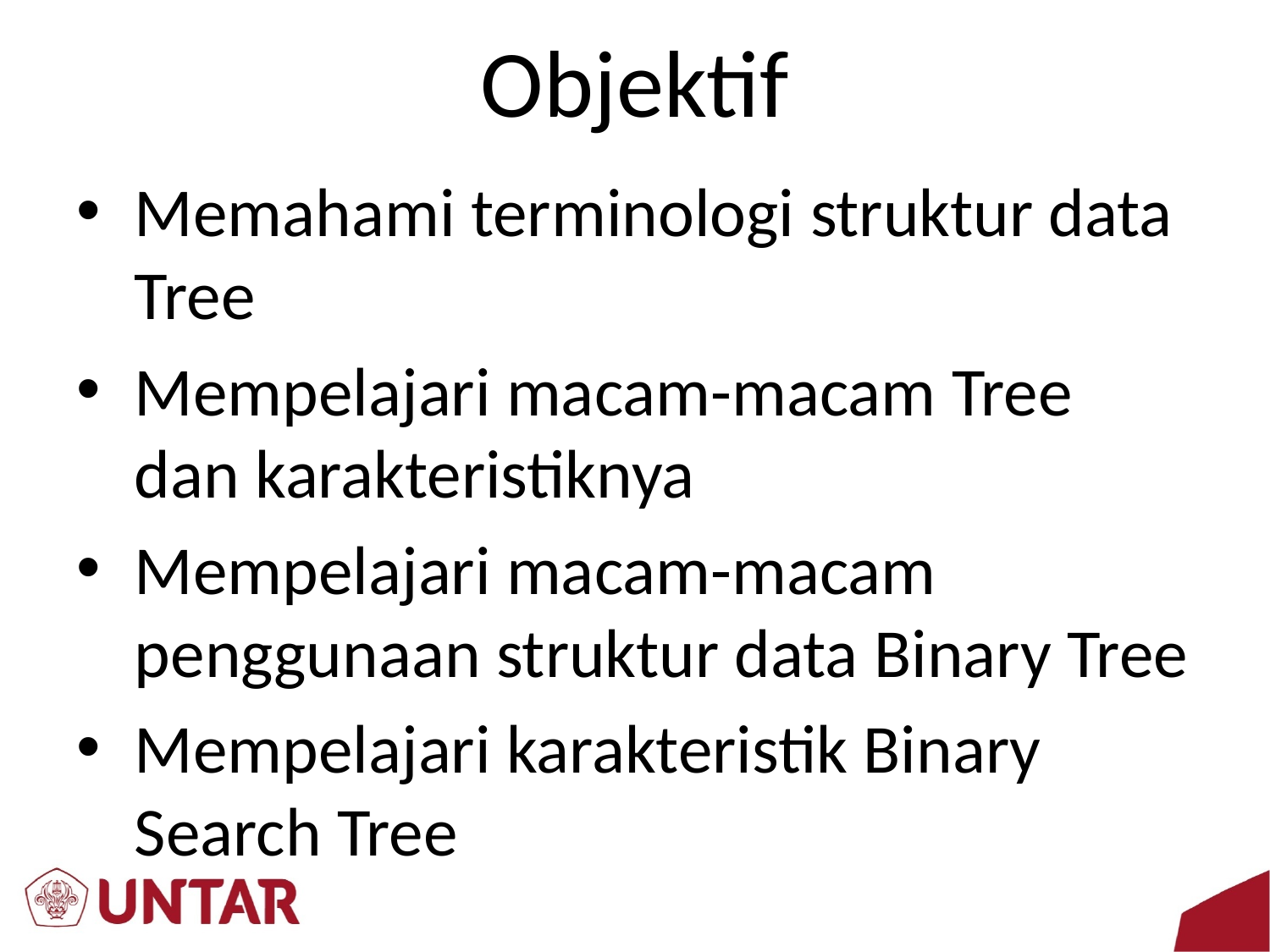

# Objektif
Memahami terminologi struktur data Tree
Mempelajari macam-macam Tree dan karakteristiknya
Mempelajari macam-macam penggunaan struktur data Binary Tree
Mempelajari karakteristik Binary Search Tree